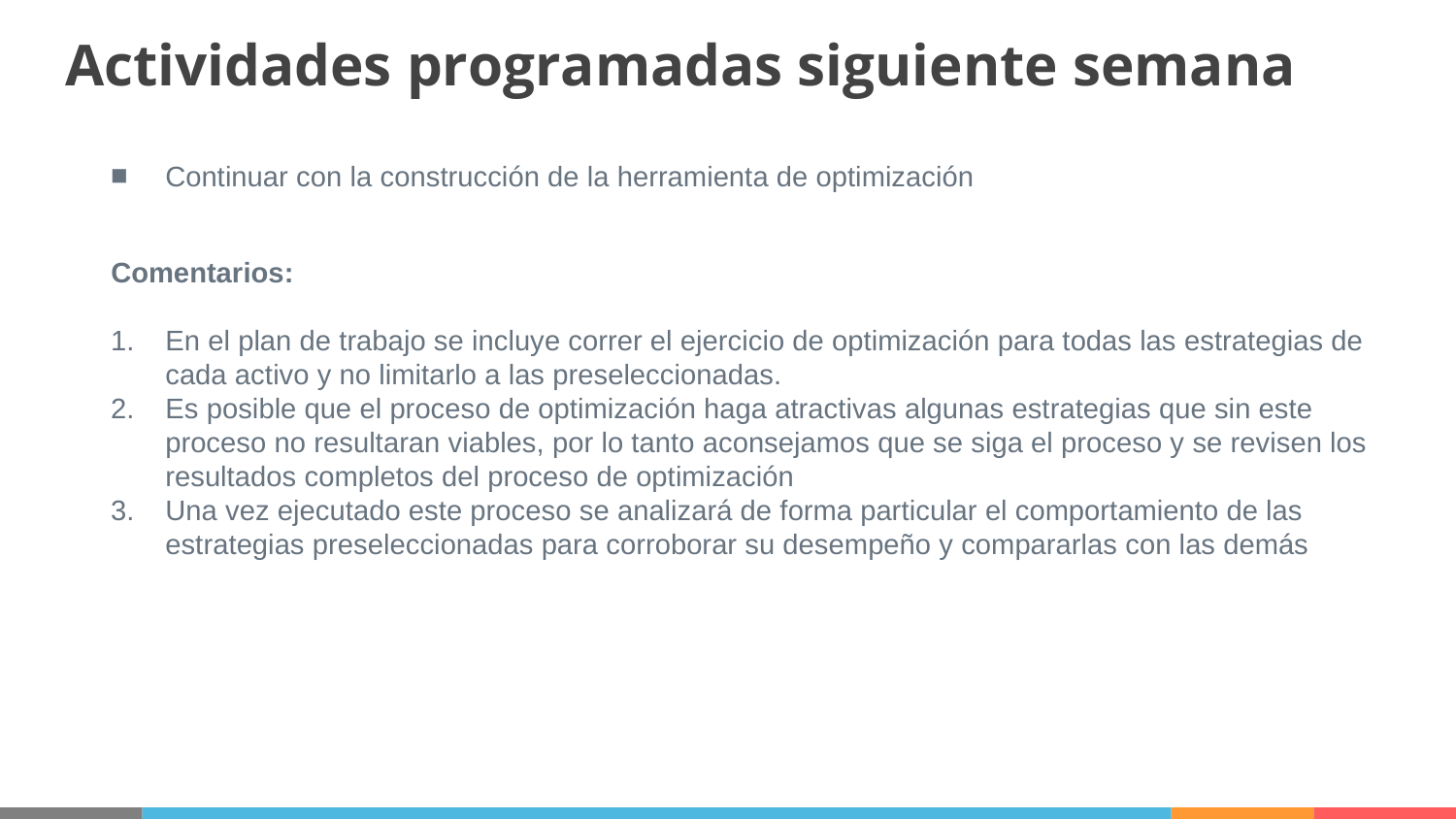

# Actividades programadas siguiente semana
Continuar con la construcción de la herramienta de optimización

Comentarios:

En el plan de trabajo se incluye correr el ejercicio de optimización para todas las estrategias de cada activo y no limitarlo a las preseleccionadas.
Es posible que el proceso de optimización haga atractivas algunas estrategias que sin este proceso no resultaran viables, por lo tanto aconsejamos que se siga el proceso y se revisen los resultados completos del proceso de optimización
Una vez ejecutado este proceso se analizará de forma particular el comportamiento de las estrategias preseleccionadas para corroborar su desempeño y compararlas con las demás